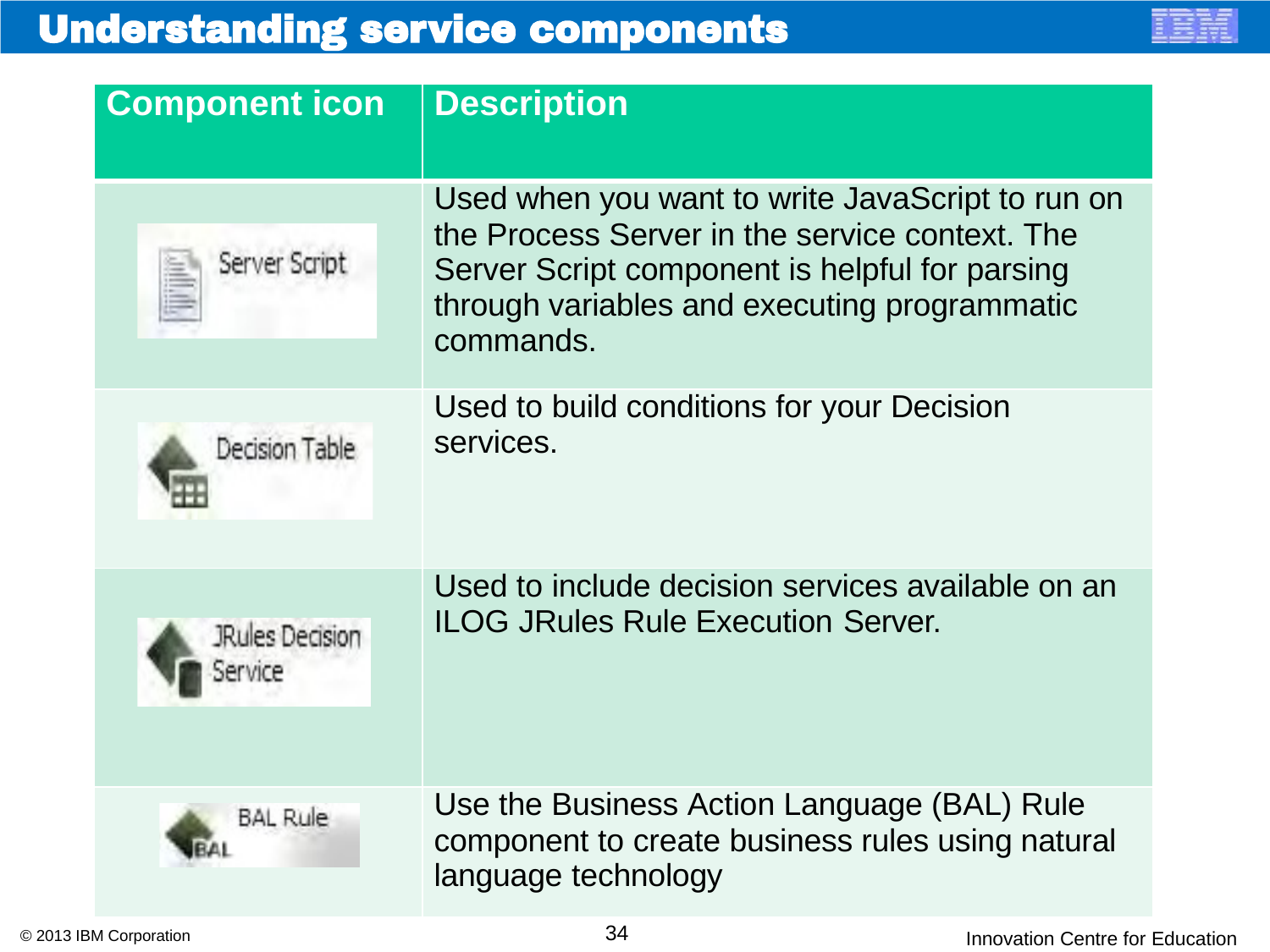

# Understanding service components
| Component icon | Description |
| --- | --- |
|  | Used when you want to write JavaScript to run on the Process Server in the service context. The Server Script component is helpful for parsing through variables and executing programmatic commands. |
|  | Used to build conditions for your Decision services. |
|  | Used to include decision services available on an ILOG JRules Rule Execution Server. |
|  | Use the Business Action Language (BAL) Rule component to create business rules using natural language technology |

34
© 2013 IBM Corporation
Innovation Centre for Education